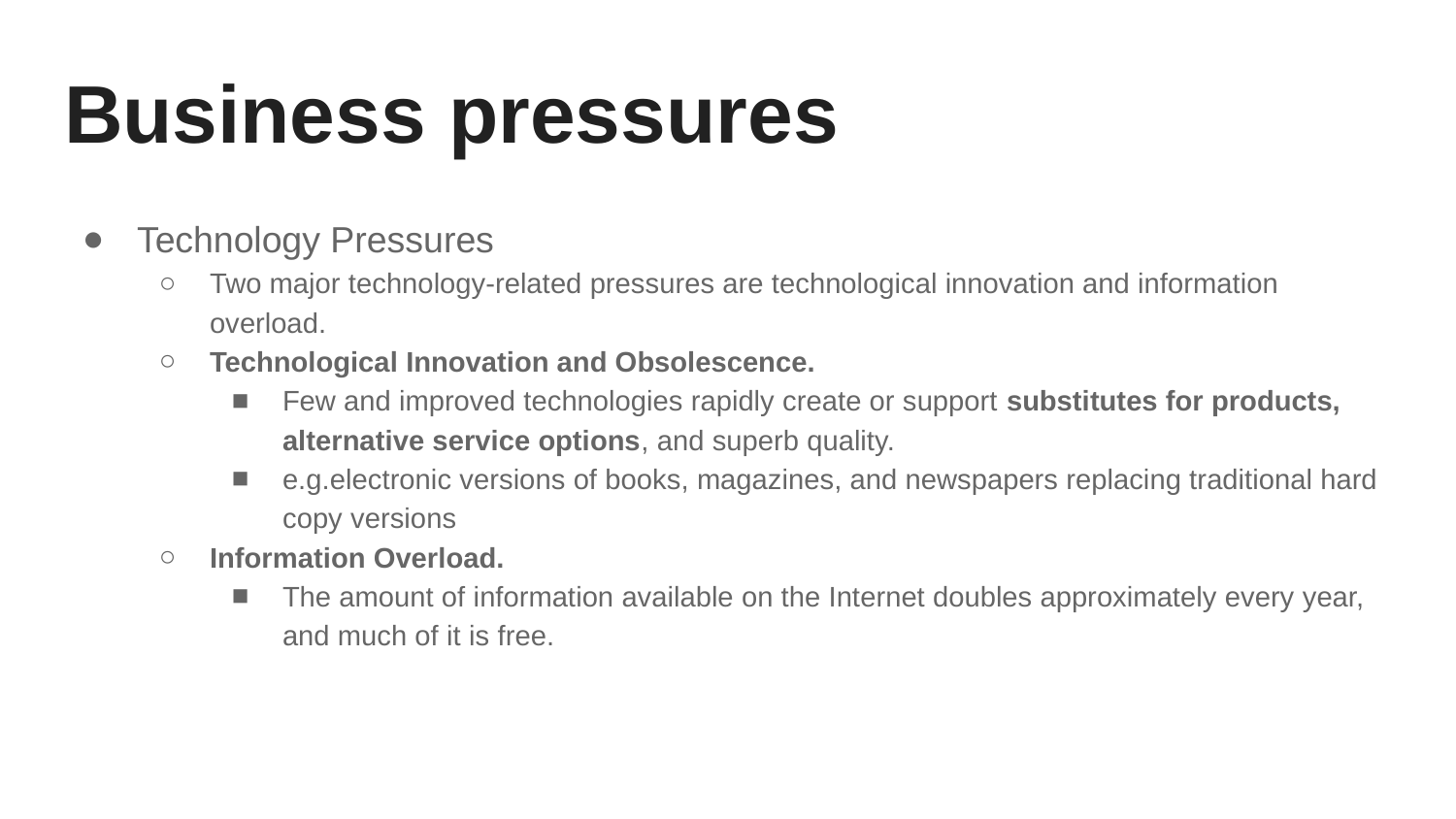

# Business pressures
Technology Pressures
Two major technology-related pressures are technological innovation and information overload.
Technological Innovation and Obsolescence.
Few and improved technologies rapidly create or support substitutes for products, alternative service options, and superb quality.
e.g.electronic versions of books, magazines, and newspapers replacing traditional hard copy versions
Information Overload.
The amount of information available on the Internet doubles approximately every year, and much of it is free.